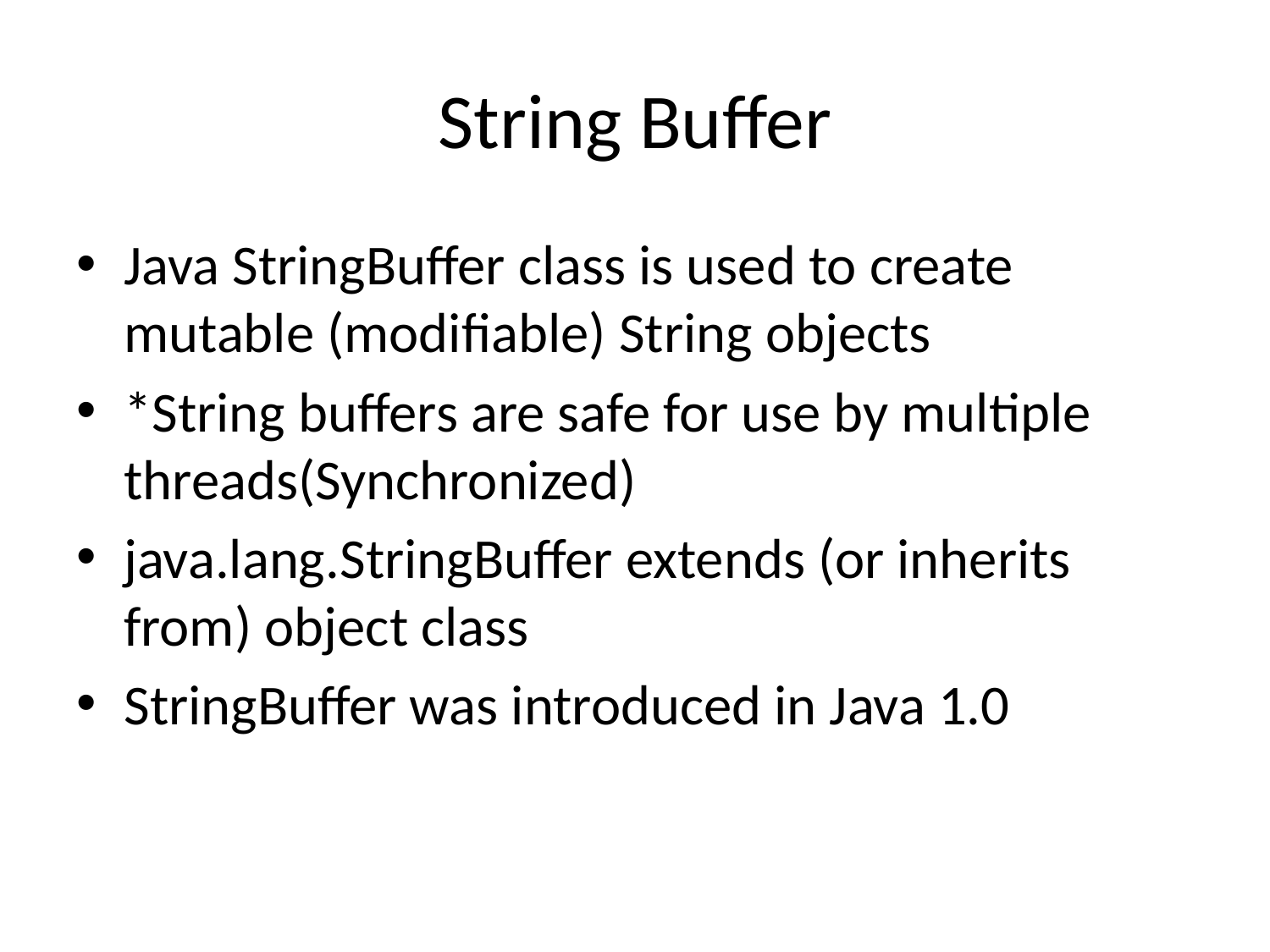

# String Buffer
Java StringBuffer class is used to create mutable (modifiable) String objects
*String buffers are safe for use by multiple threads(Synchronized)
java.lang.StringBuffer extends (or inherits from) object class
StringBuffer was introduced in Java 1.0